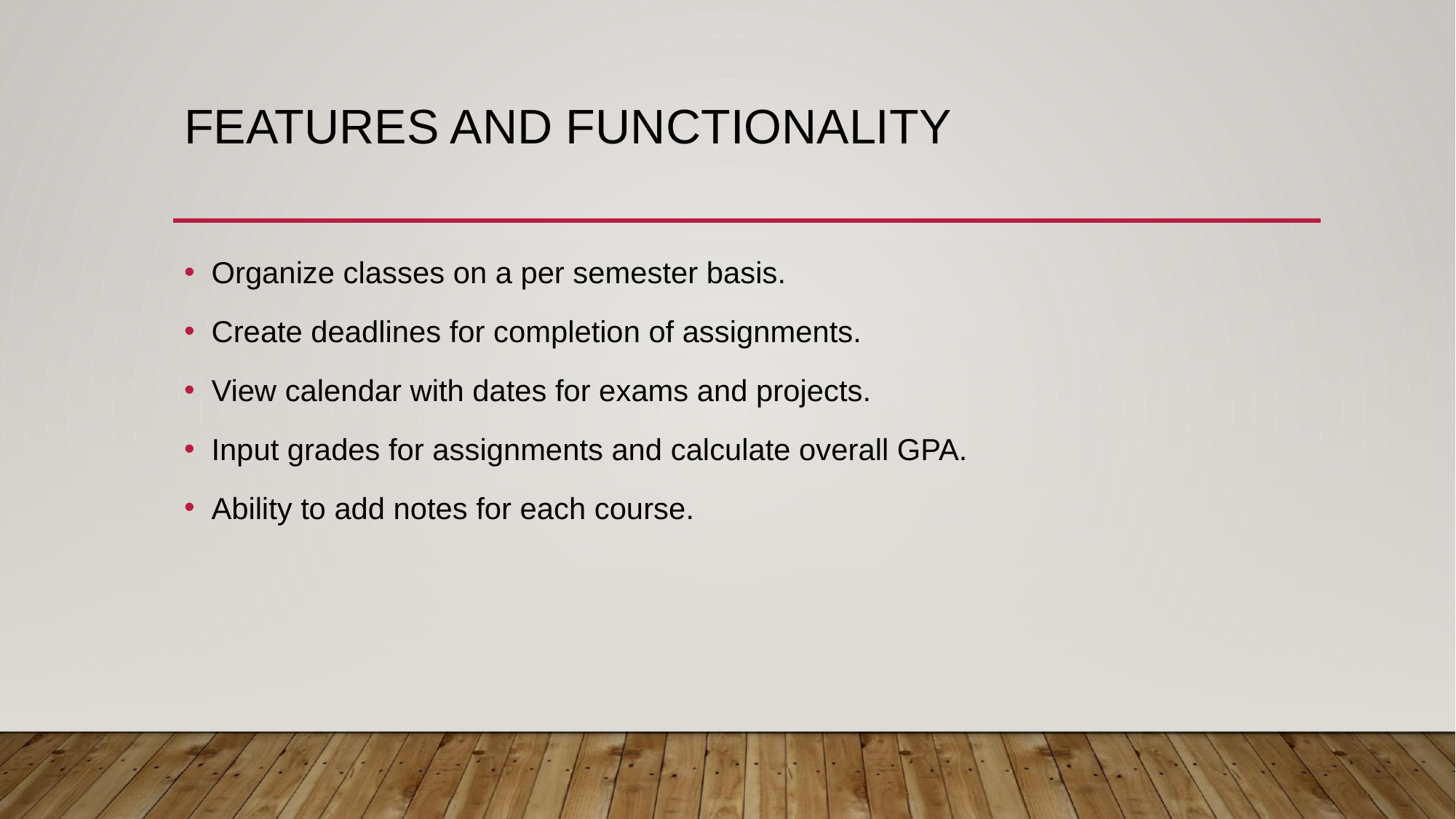

# FEATURES AND FUNCTIONALITY
Organize classes on a per semester basis.
Create deadlines for completion of assignments.
View calendar with dates for exams and projects.
Input grades for assignments and calculate overall GPA.
Ability to add notes for each course.